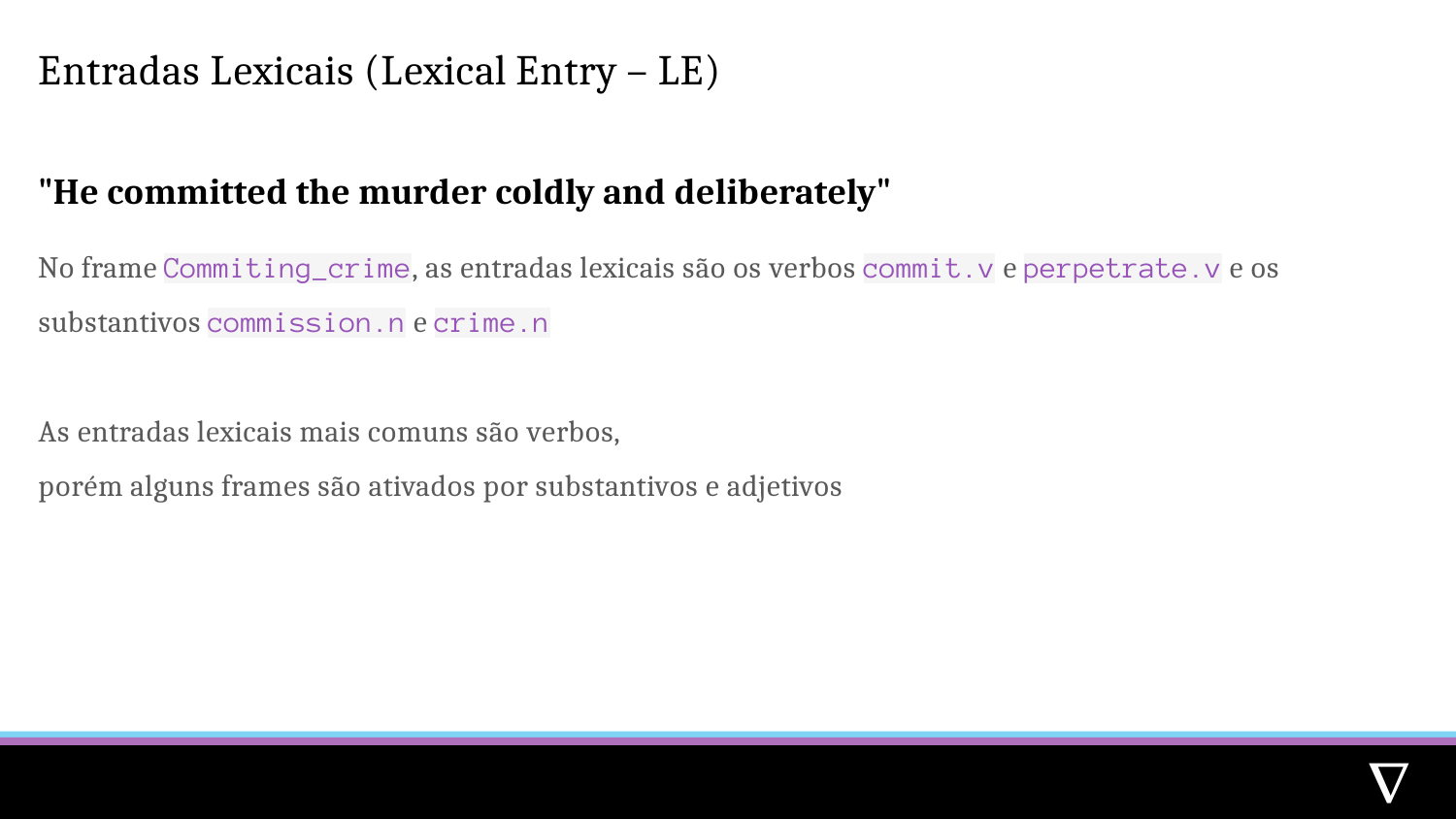

# Entradas Lexicais (Lexical Entry – LE)
"He committed the murder coldly and deliberately"
No frame Commiting_crime, as entradas lexicais são os verbos commit.v e perpetrate.v e os substantivos commission.n e crime.n

As entradas lexicais mais comuns são verbos,
porém alguns frames são ativados por substantivos e adjetivos